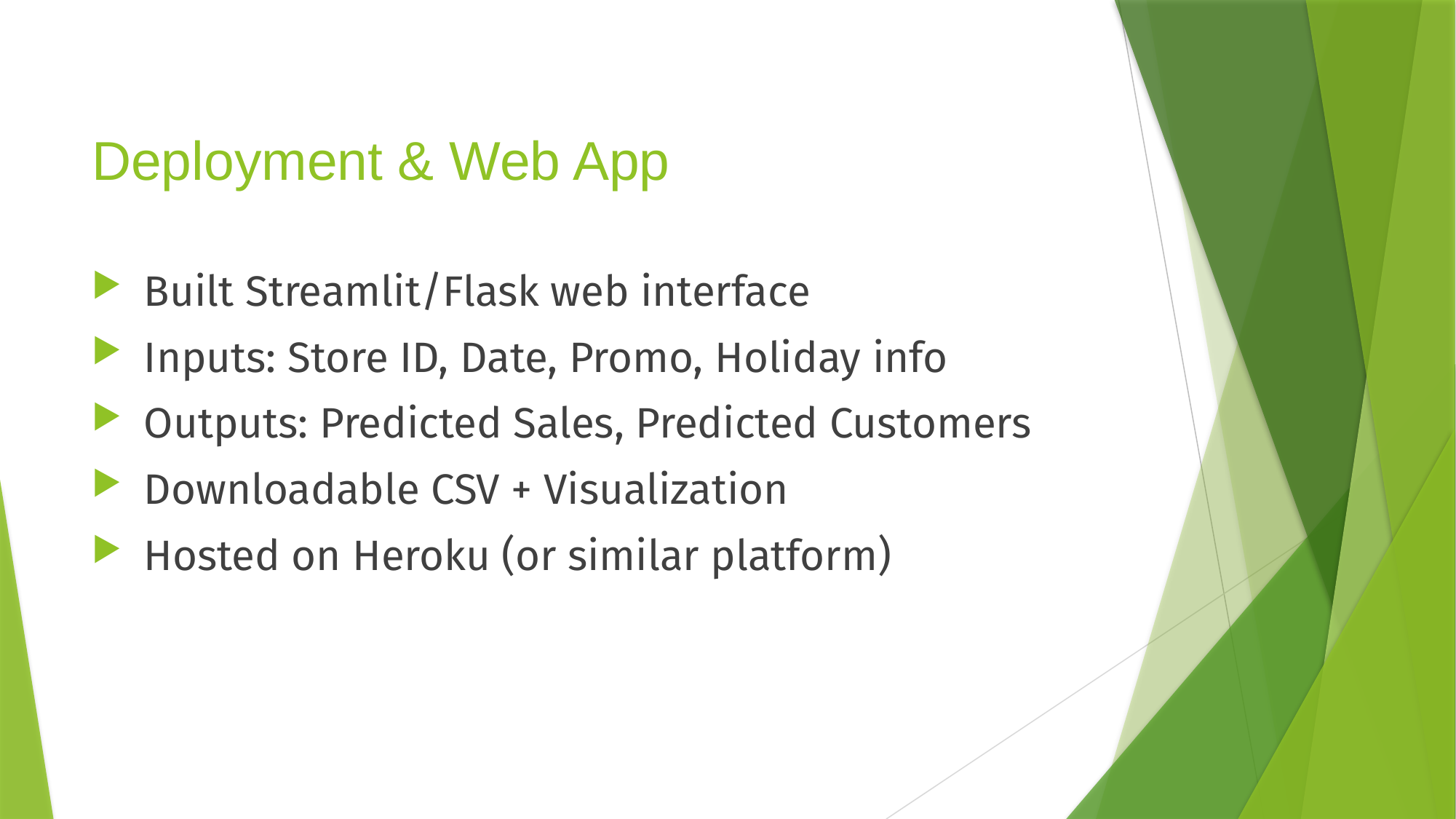

# Deployment & Web App
 Built Streamlit/Flask web interface
 Inputs: Store ID, Date, Promo, Holiday info
 Outputs: Predicted Sales, Predicted Customers
 Downloadable CSV + Visualization
 Hosted on Heroku (or similar platform)